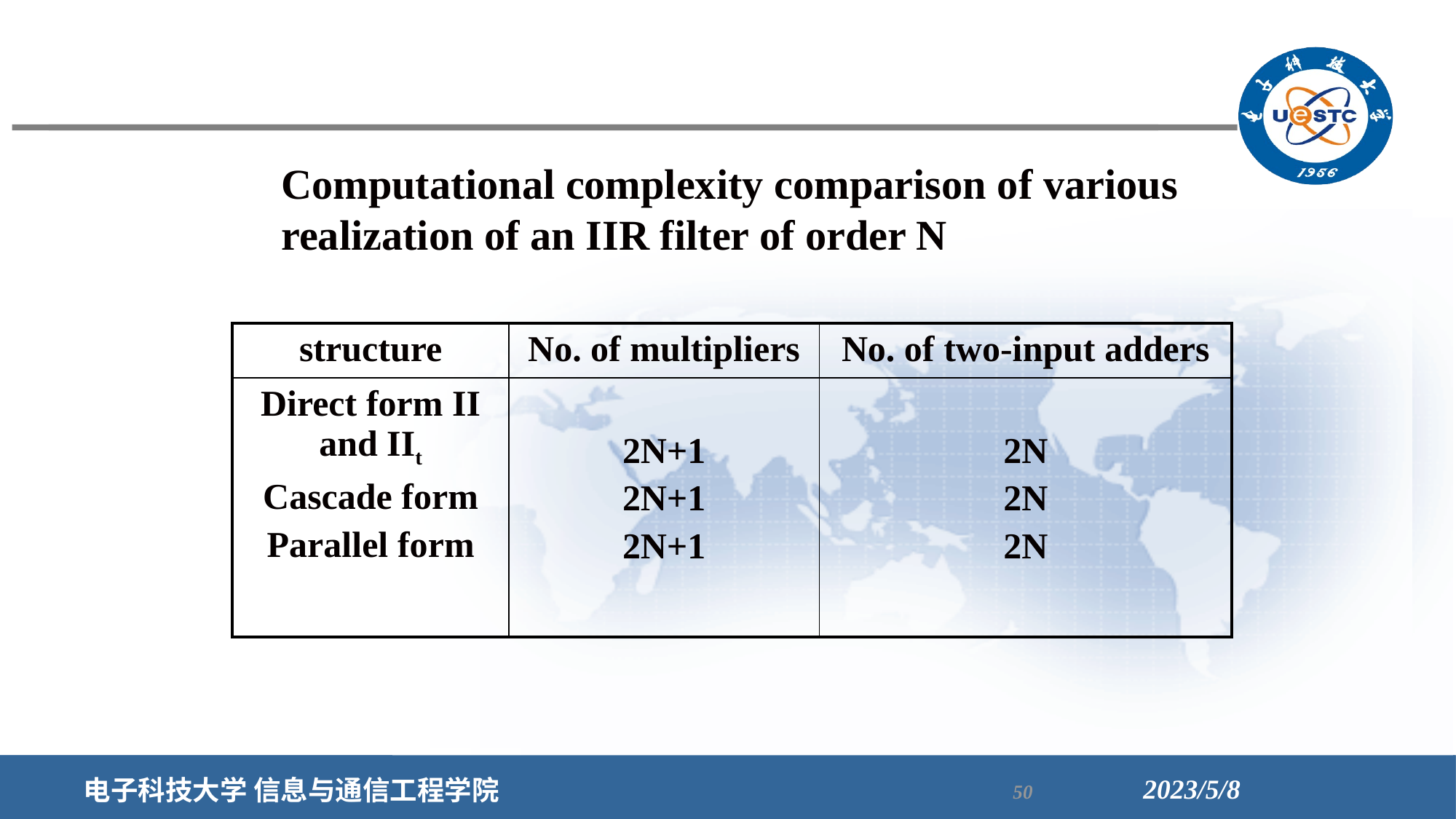

Computational complexity comparison of various realization of an IIR filter of order N
| structure | No. of multipliers | No. of two-input adders |
| --- | --- | --- |
| Direct form II and IIt Cascade form Parallel form | 2N+1 2N+1 2N+1 | 2N 2N 2N |